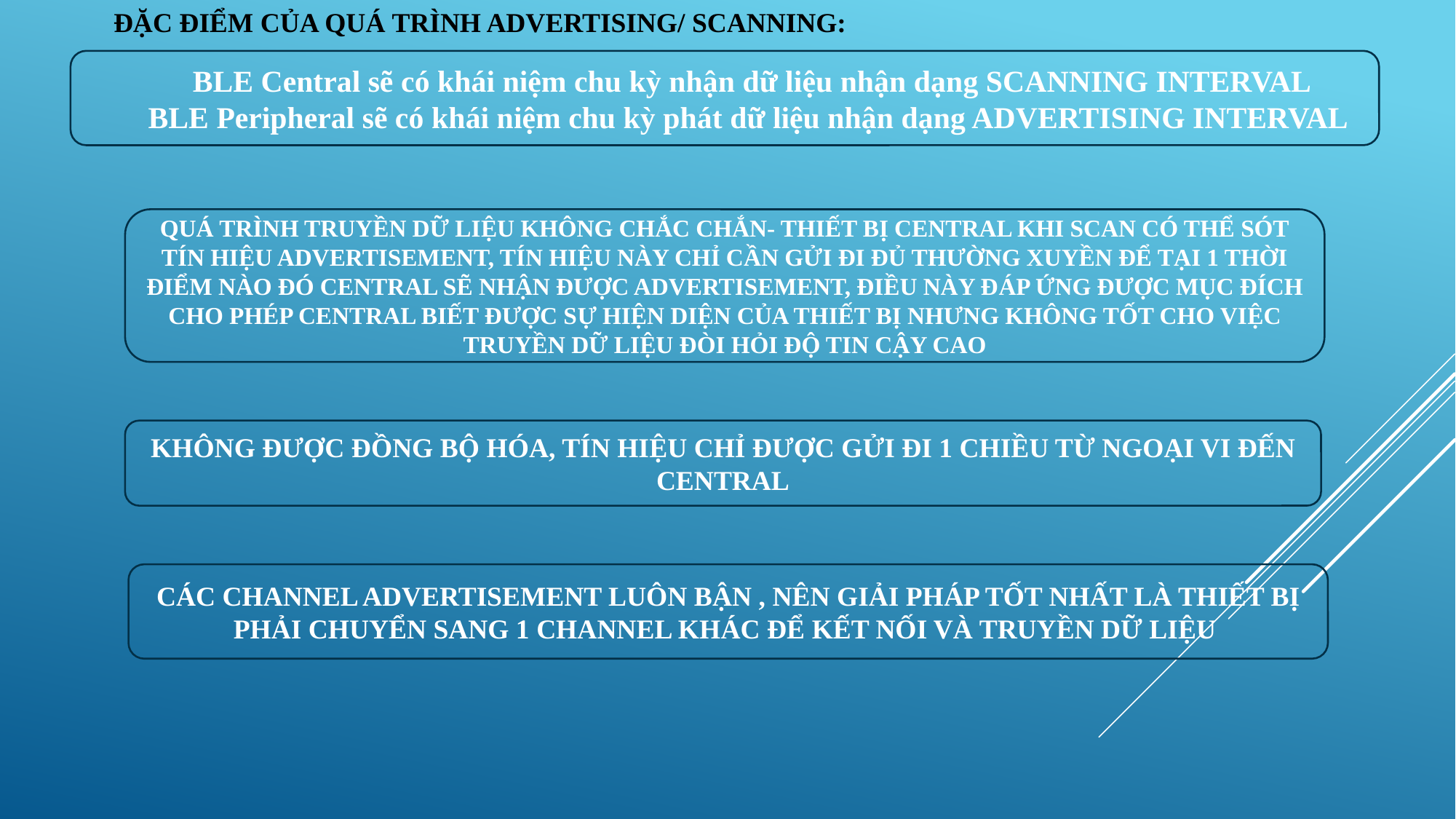

ĐẶC ĐIỂM CỦA QUÁ TRÌNH ADVERTISING/ SCANNING:
BLE Central sẽ có khái niệm chu kỳ nhận dữ liệu nhận dạng SCANNING INTERVAL
BLE Peripheral sẽ có khái niệm chu kỳ phát dữ liệu nhận dạng ADVERTISING INTERVAL
QUÁ TRÌNH TRUYỀN DỮ LIỆU KHÔNG CHẮC CHẮN- THIẾT BỊ CENTRAL KHI SCAN CÓ THỂ SÓT TÍN HIỆU ADVERTISEMENT, TÍN HIỆU NÀY CHỈ CẦN GỬI ĐI ĐỦ THƯỜNG XUYỀN ĐỂ TẠI 1 THỜI ĐIỂM NÀO ĐÓ CENTRAL SẼ NHẬN ĐƯỢC ADVERTISEMENT, ĐIỀU NÀY ĐÁP ỨNG ĐƯỢC MỤC ĐÍCH CHO PHÉP CENTRAL BIẾT ĐƯỢC SỰ HIỆN DIỆN CỦA THIẾT BỊ NHƯNG KHÔNG TỐT CHO VIỆC TRUYỀN DỮ LIỆU ĐÒI HỎI ĐỘ TIN CẬY CAO
KHÔNG ĐƯỢC ĐỒNG BỘ HÓA, TÍN HIỆU CHỈ ĐƯỢC GỬI ĐI 1 CHIỀU TỪ NGOẠI VI ĐẾN CENTRAL
CÁC CHANNEL ADVERTISEMENT LUÔN BẬN , NÊN GIẢI PHÁP TỐT NHẤT LÀ THIẾT BỊ PHẢI CHUYỂN SANG 1 CHANNEL KHÁC ĐỂ KẾT NỐI VÀ TRUYỀN DỮ LIỆU